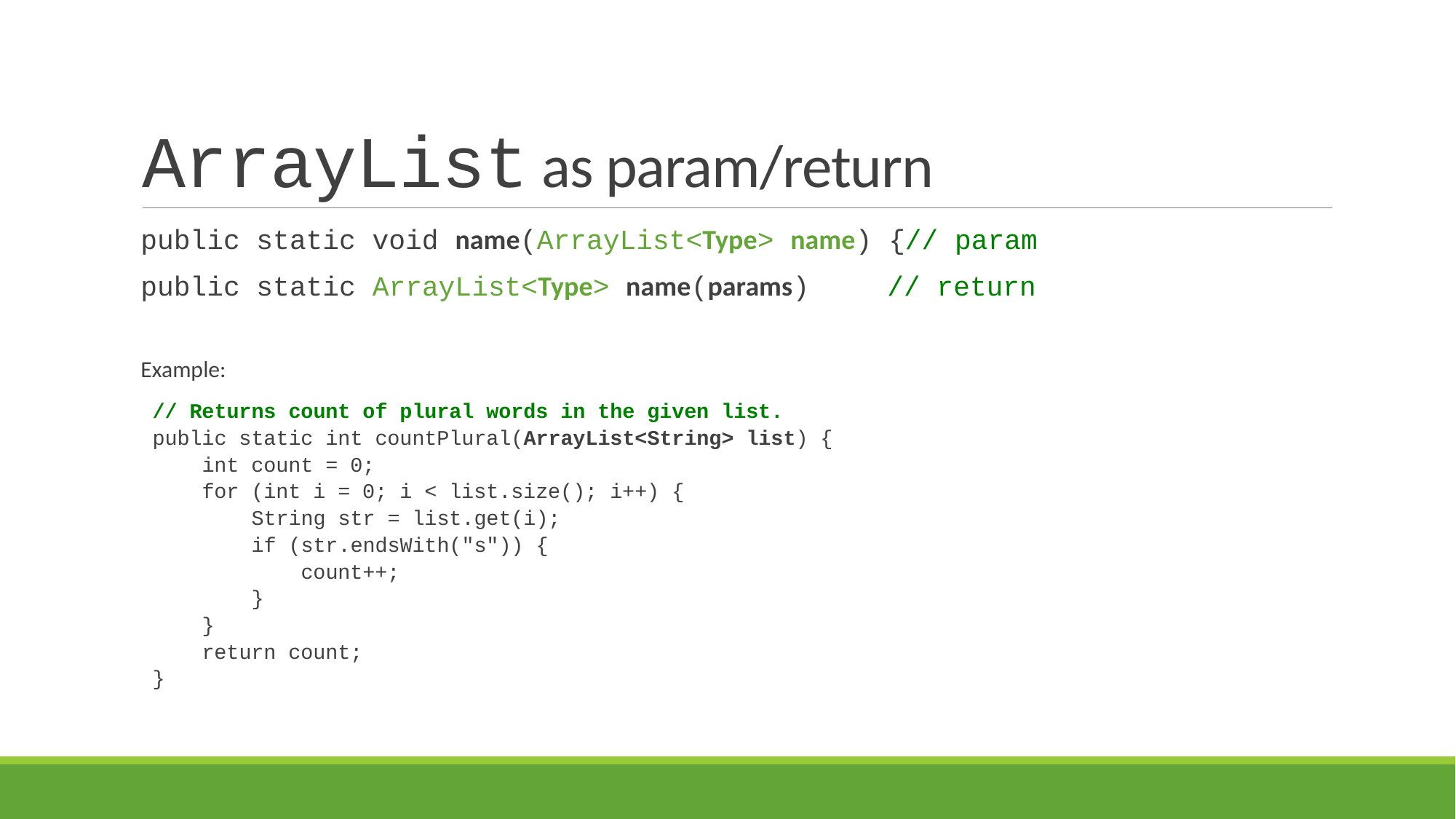

# ArrayList as param/return
	public static void name(ArrayList<Type> name) {// param
	public static ArrayList<Type> name(params)  	// return

Example:

// Returns count of plural words in the given list.
public static int countPlural(ArrayList<String> list) {
    int count = 0;
    for (int i = 0; i < list.size(); i++) {
        String str = list.get(i);
        if (str.endsWith("s")) {
            count++;
        }
    }
    return count;
}